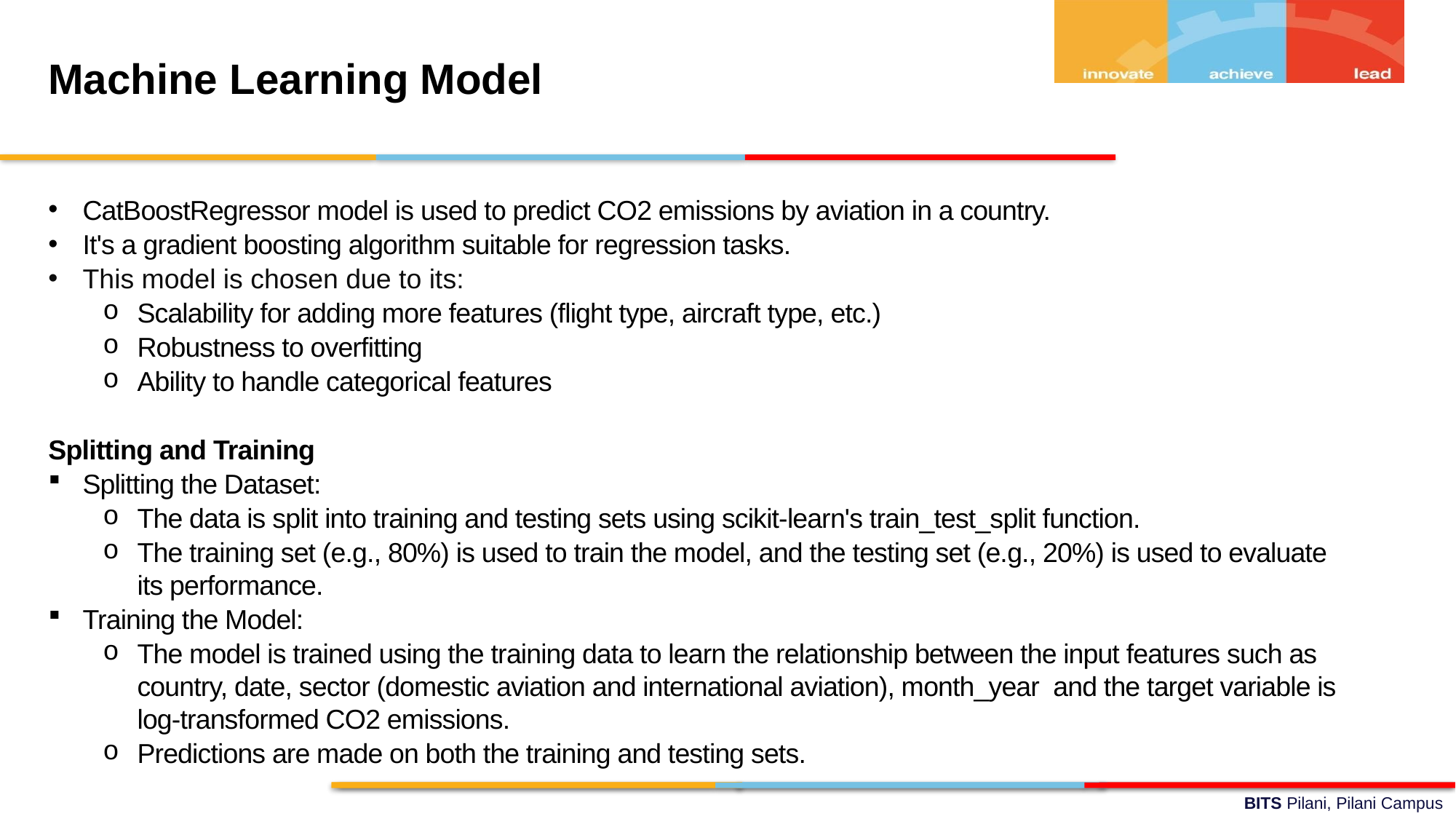

# Machine Learning Model
CatBoostRegressor model is used to predict CO2 emissions by aviation in a country.
It's a gradient boosting algorithm suitable for regression tasks.
This model is chosen due to its:
Scalability for adding more features (flight type, aircraft type, etc.)
Robustness to overfitting
Ability to handle categorical features

Splitting and Training
Splitting the Dataset:
The data is split into training and testing sets using scikit-learn's train_test_split function.
The training set (e.g., 80%) is used to train the model, and the testing set (e.g., 20%) is used to evaluate its performance.
Training the Model:
The model is trained using the training data to learn the relationship between the input features such as country, date, sector (domestic aviation and international aviation), month_year  and the target variable is log-transformed CO2 emissions.
Predictions are made on both the training and testing sets.
BITS Pilani, Pilani Campus